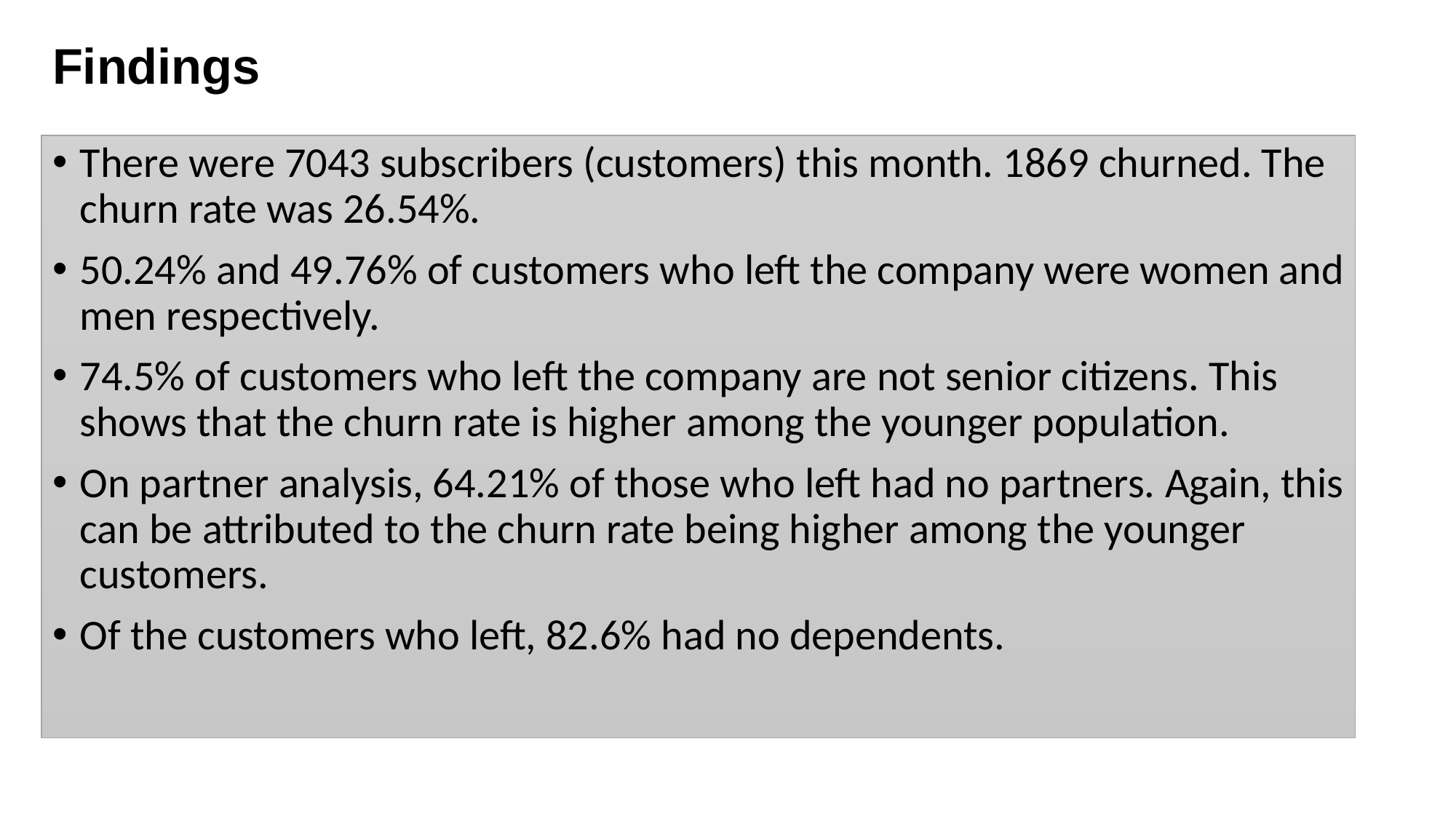

# Findings
There were 7043 subscribers (customers) this month. 1869 churned. The churn rate was 26.54%.
50.24% and 49.76% of customers who left the company were women and men respectively.
74.5% of customers who left the company are not senior citizens. This shows that the churn rate is higher among the younger population.
On partner analysis, 64.21% of those who left had no partners. Again, this can be attributed to the churn rate being higher among the younger customers.
Of the customers who left, 82.6% had no dependents.